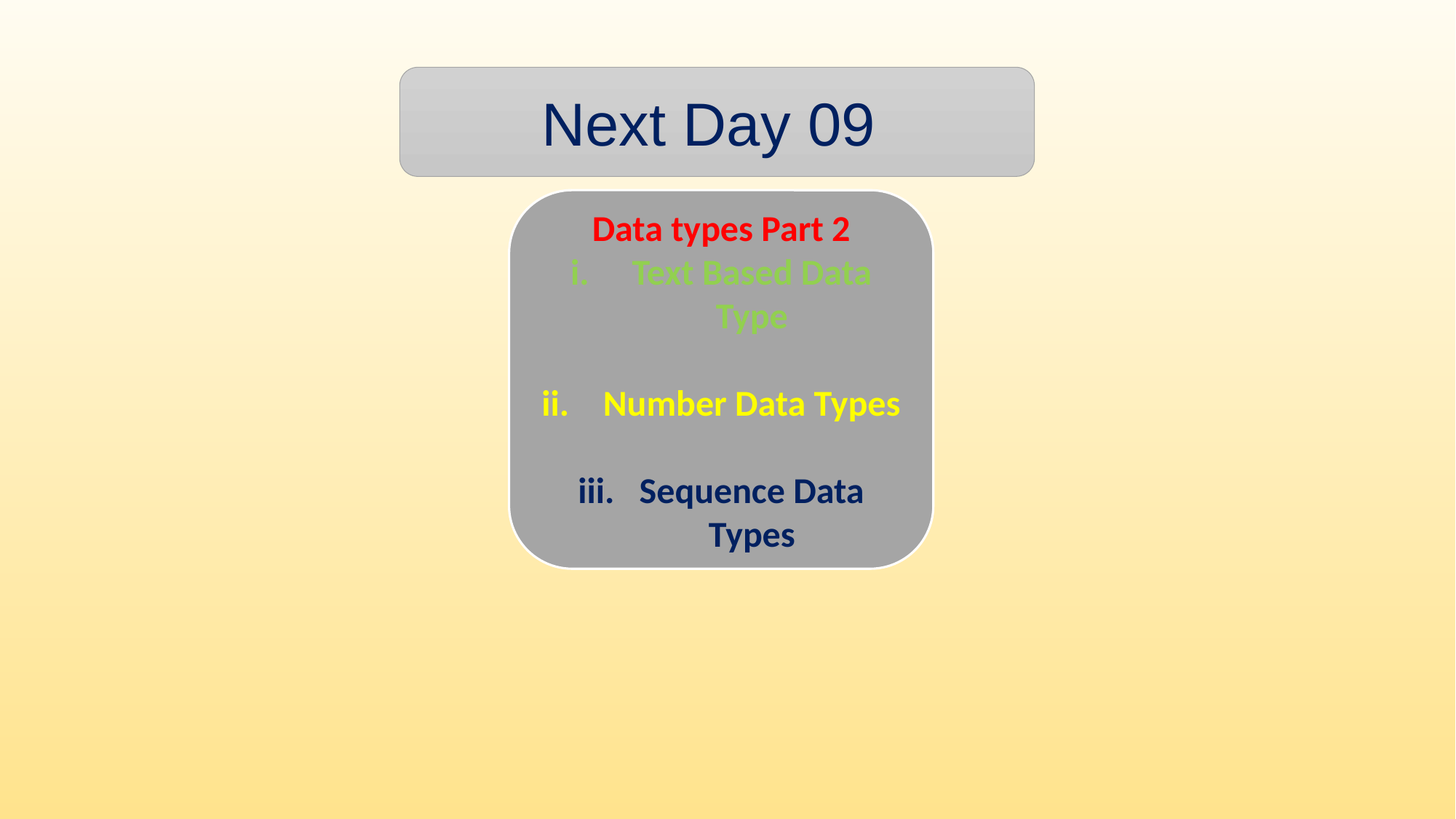

Next Day 09
Data types Part 2
Text Based Data Type

Number Data Types

Sequence Data Types